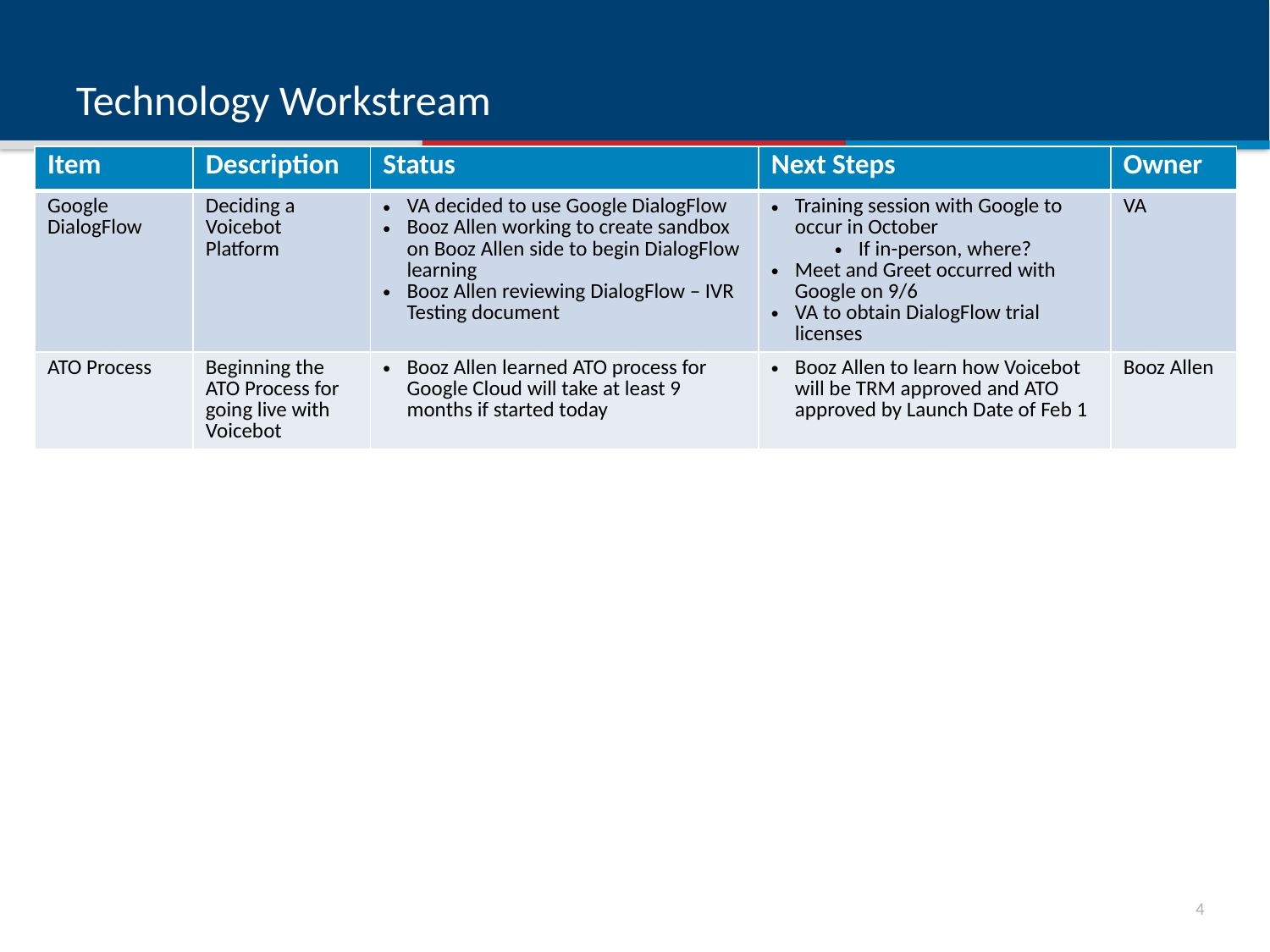

# Technology Workstream
| Item | Description | Status | Next Steps | Owner |
| --- | --- | --- | --- | --- |
| Google DialogFlow | Deciding a Voicebot Platform | VA decided to use Google DialogFlow Booz Allen working to create sandbox on Booz Allen side to begin DialogFlow learning Booz Allen reviewing DialogFlow – IVR Testing document | Training session with Google to occur in October If in-person, where? Meet and Greet occurred with Google on 9/6 VA to obtain DialogFlow trial licenses | VA |
| ATO Process | Beginning the ATO Process for going live with Voicebot | Booz Allen learned ATO process for Google Cloud will take at least 9 months if started today | Booz Allen to learn how Voicebot will be TRM approved and ATO approved by Launch Date of Feb 1 | Booz Allen |
4